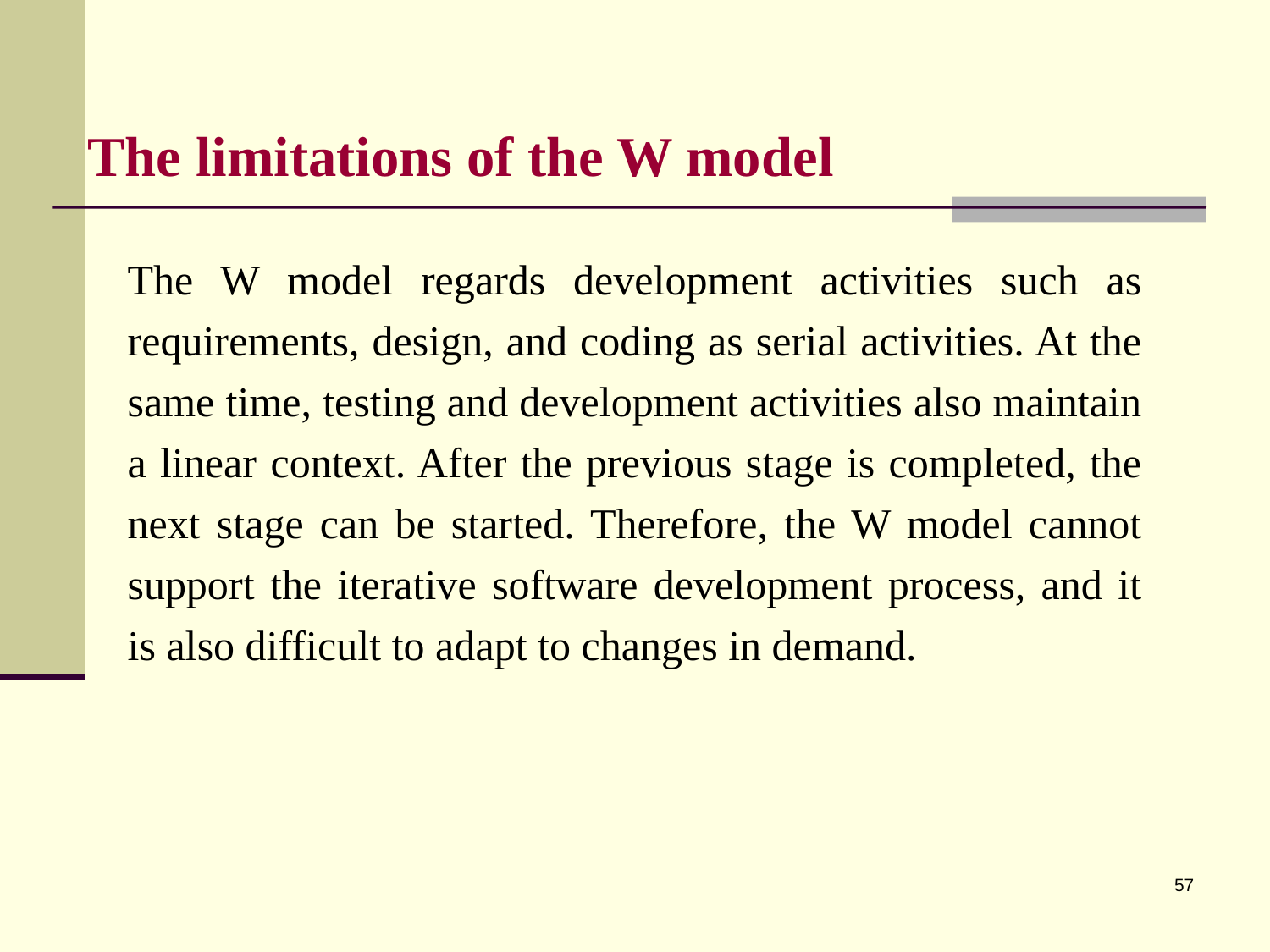

# The limitations of the W model
The W model regards development activities such as requirements, design, and coding as serial activities. At the same time, testing and development activities also maintain a linear context. After the previous stage is completed, the next stage can be started. Therefore, the W model cannot support the iterative software development process, and it is also difficult to adapt to changes in demand.
57